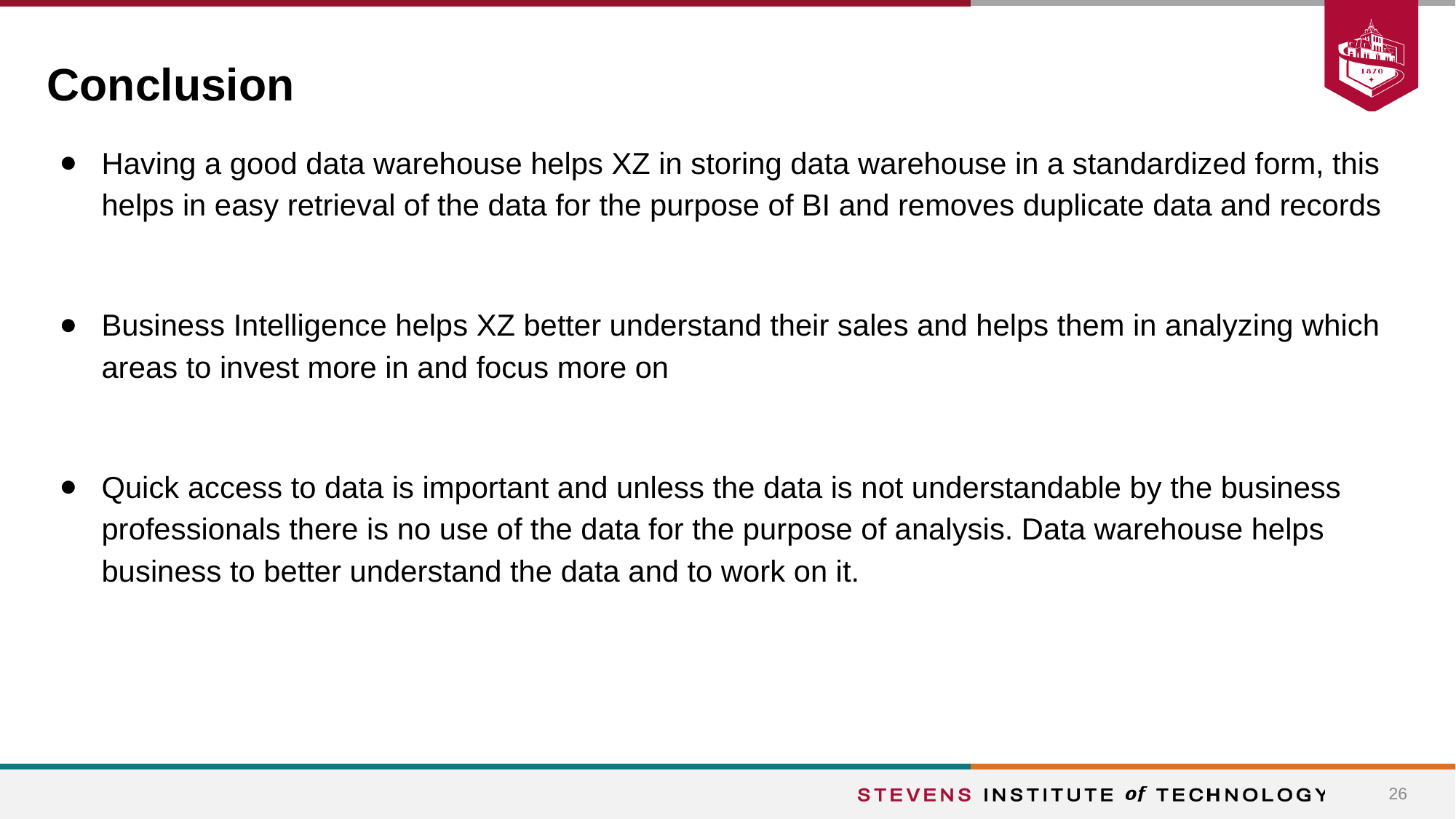

# Conclusion
Having a good data warehouse helps XZ in storing data warehouse in a standardized form, this helps in easy retrieval of the data for the purpose of BI and removes duplicate data and records

Business Intelligence helps XZ better understand their sales and helps them in analyzing which areas to invest more in and focus more on

Quick access to data is important and unless the data is not understandable by the business professionals there is no use of the data for the purpose of analysis. Data warehouse helps business to better understand the data and to work on it.
26